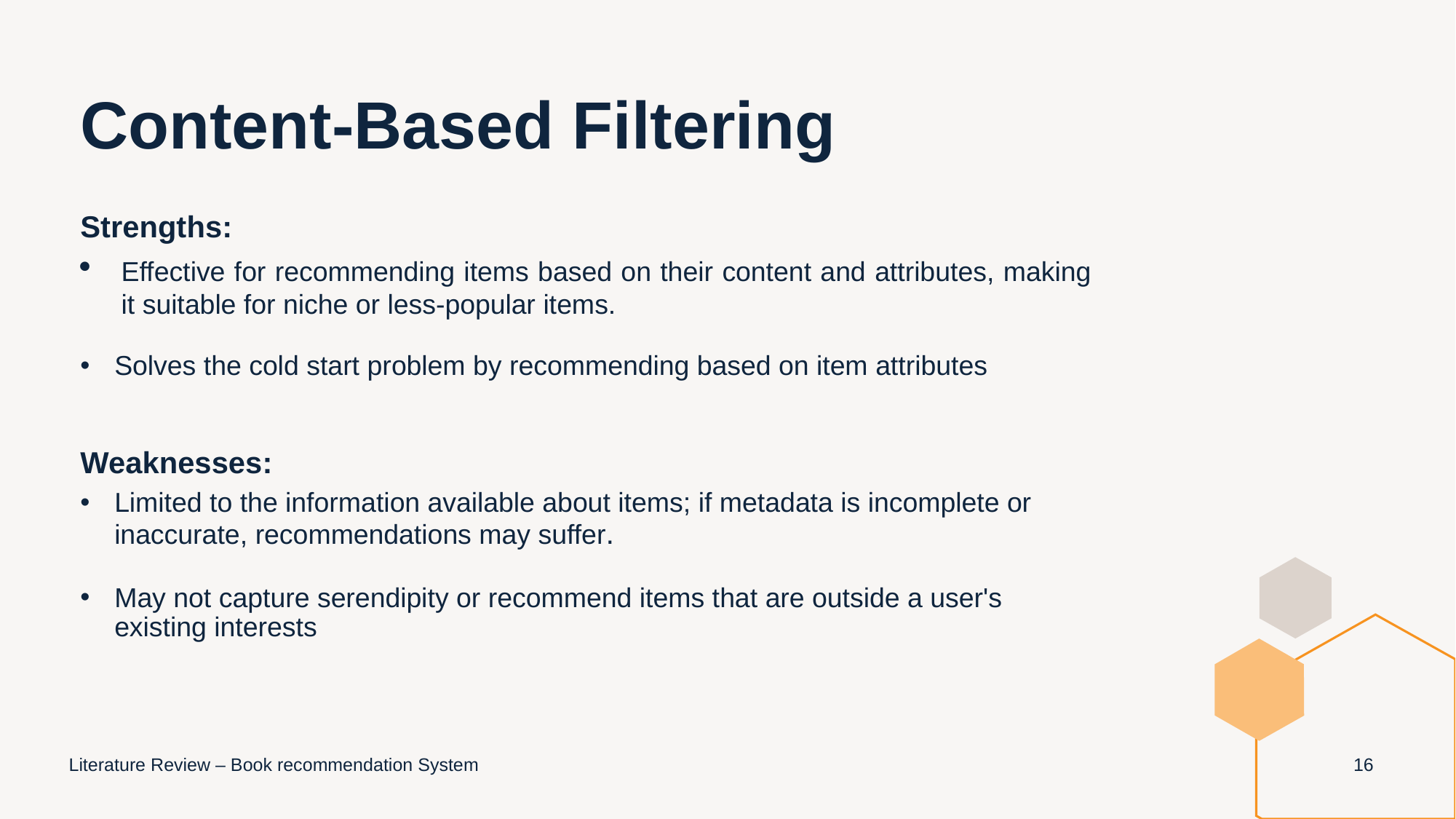

# Content-Based Filtering
Strengths:
Effective for recommending items based on their content and attributes, making it suitable for niche or less-popular items.

Solves the cold start problem by recommending based on item attributes

Weaknesses:
Limited to the information available about items; if metadata is incomplete or inaccurate, recommendations may suffer.

May not capture serendipity or recommend items that are outside a user's existing interests
Literature Review – Book recommendation System
16